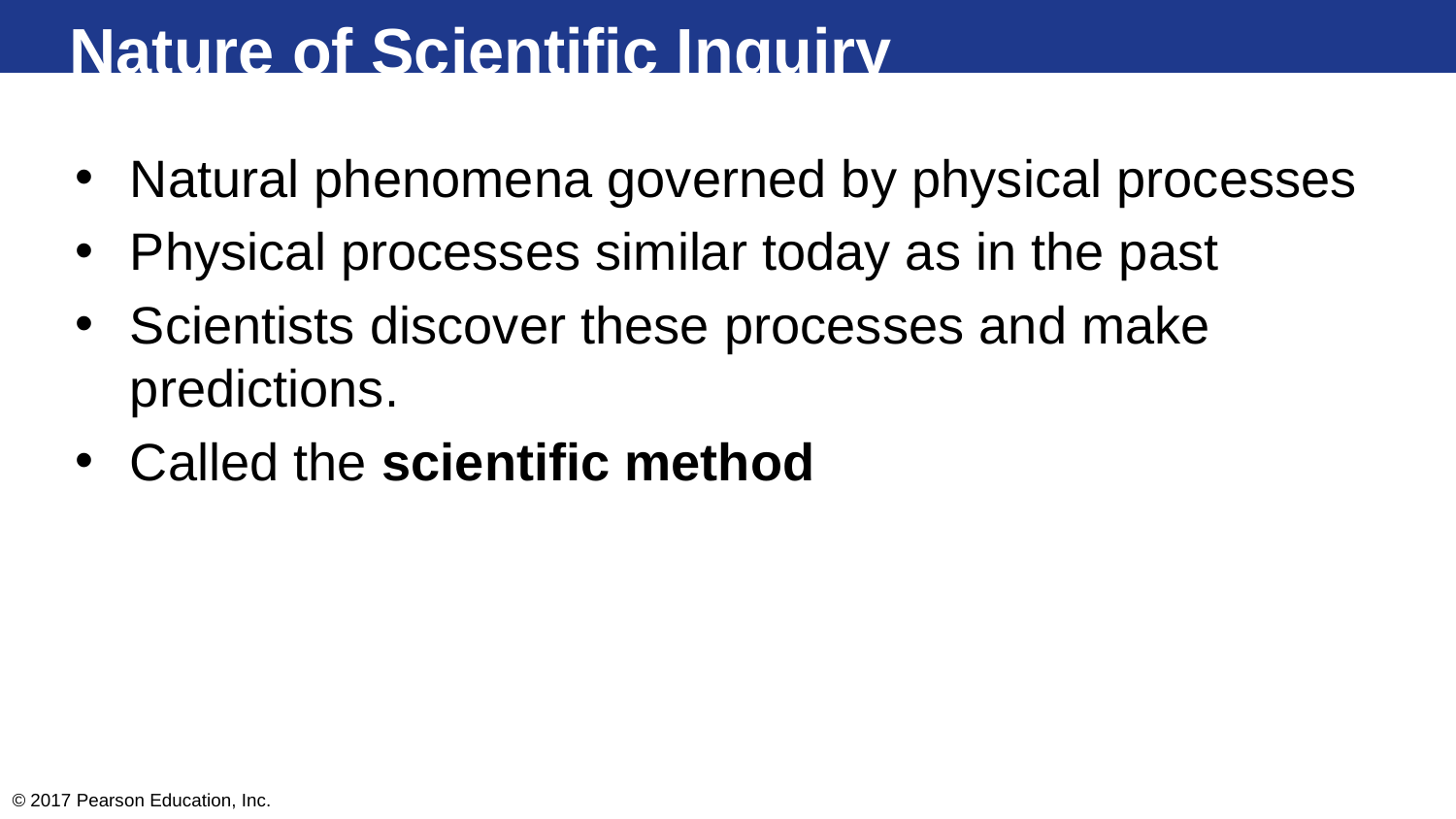

# Nature of Scientific Inquiry
Natural phenomena governed by physical processes
Physical processes similar today as in the past
Scientists discover these processes and make predictions.
Called the scientific method